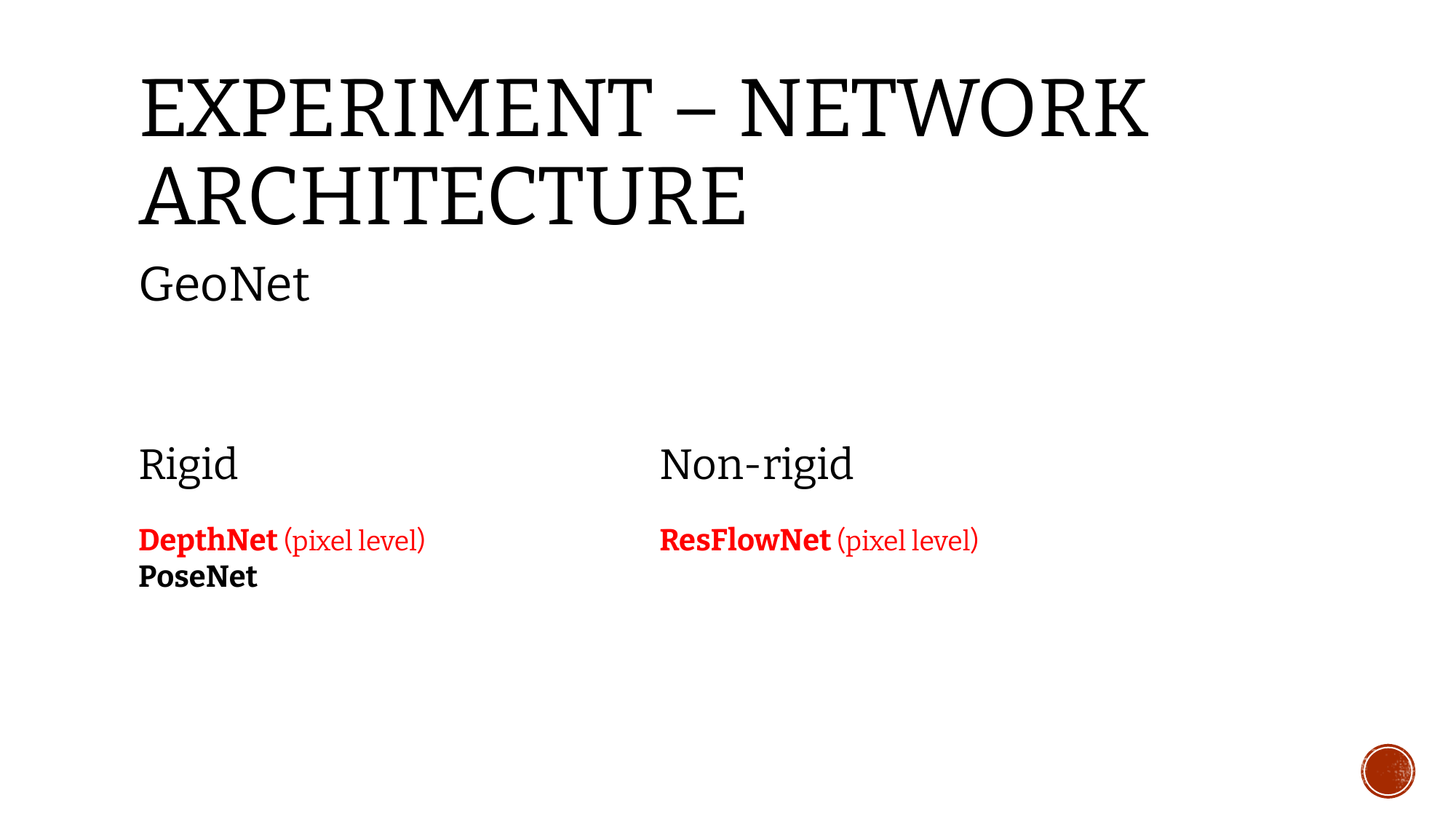

# Experiment – Network architecture
GeoNet

Rigid
DepthNet (pixel level)
PoseNet
Non-rigid
ResFlowNet (pixel level)